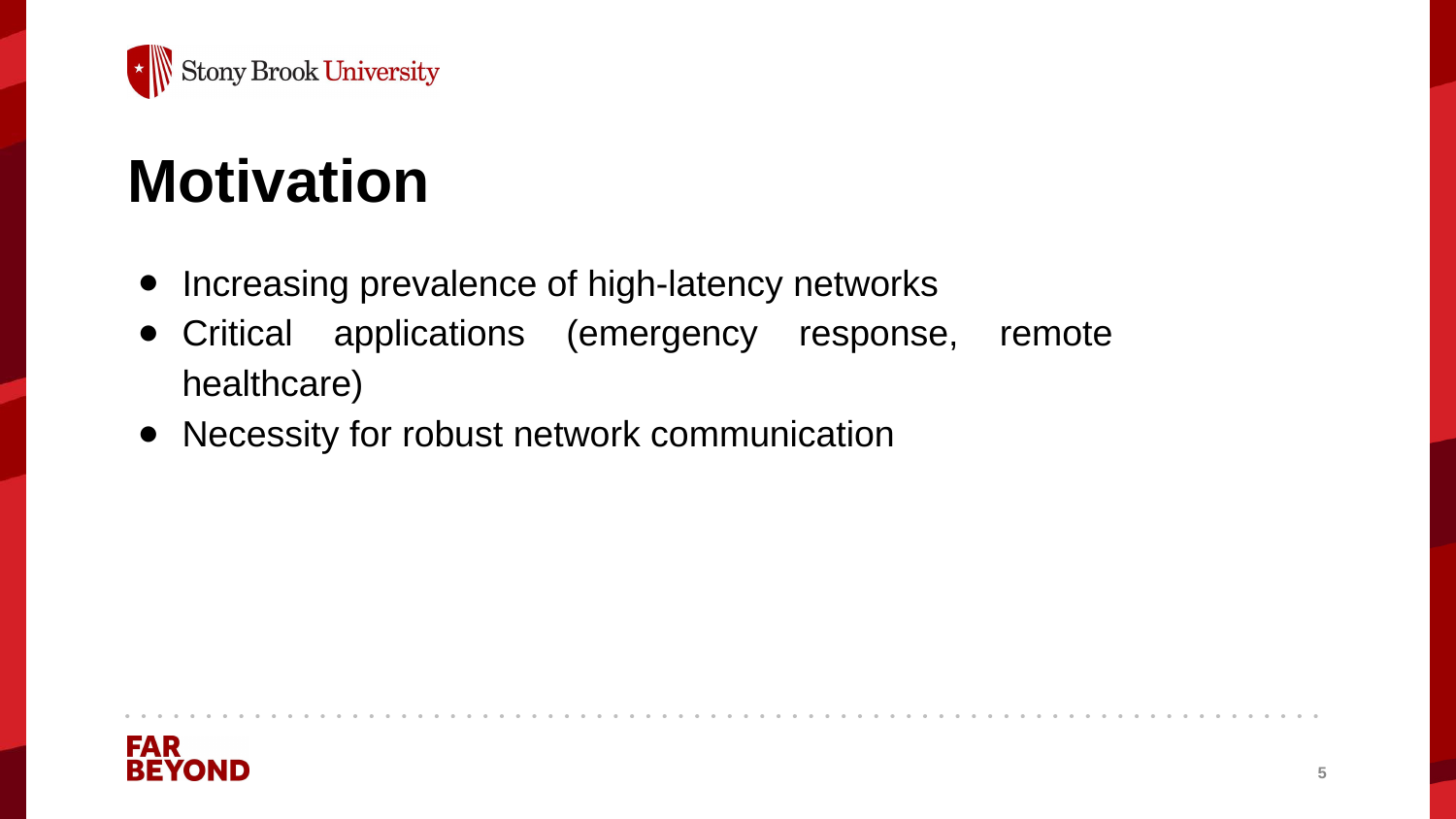

# Motivation
Increasing prevalence of high-latency networks
Critical applications (emergency response, remote healthcare)
Necessity for robust network communication

5